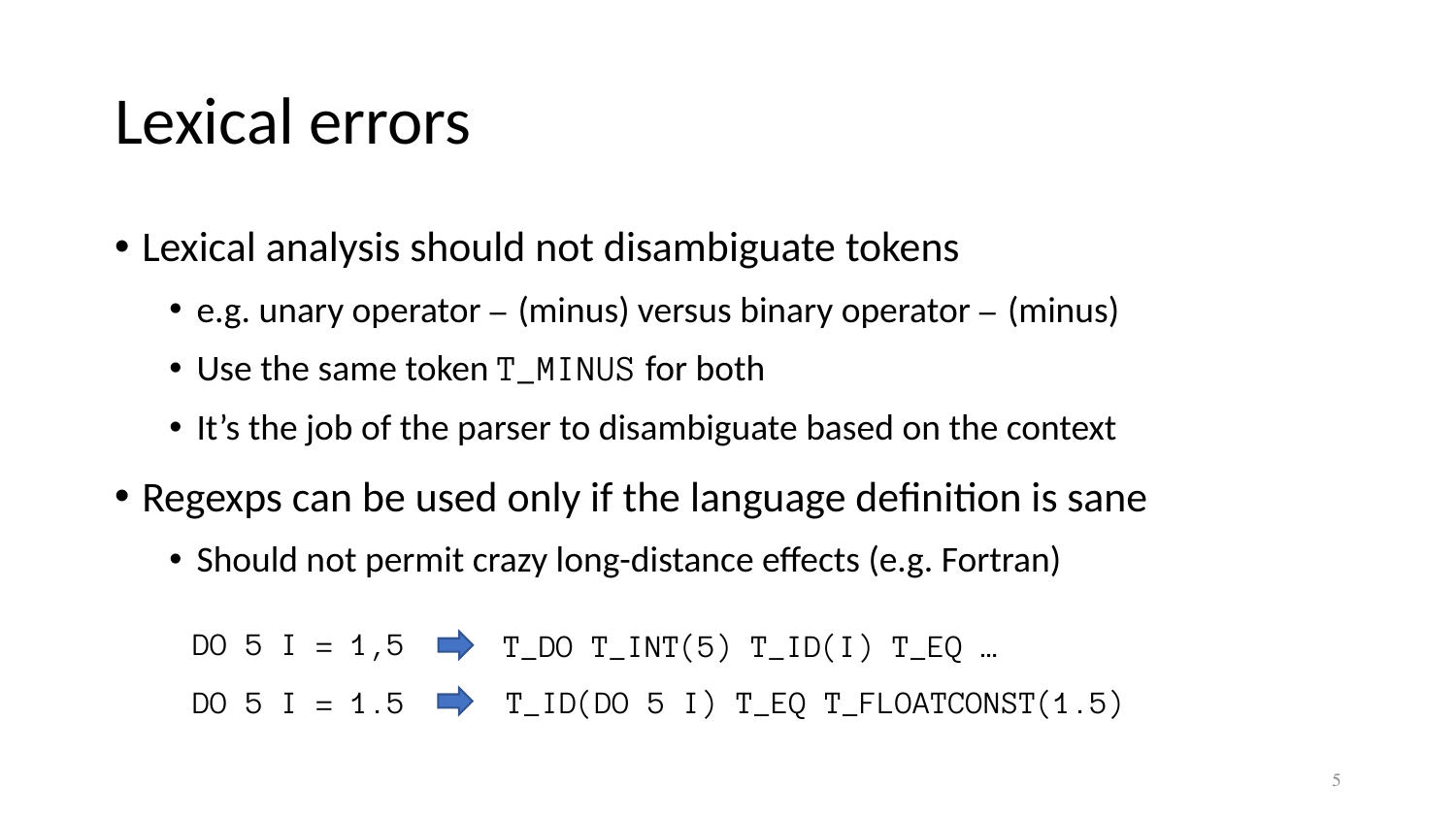

# Lexical errors
Lexical analysis should not disambiguate tokens
e.g. unary operator − (minus) versus binary operator − (minus)
Use the same token T_MINUS for both
It’s the job of the parser to disambiguate based on the context
Regexps can be used only if the language definition is sane
Should not permit crazy long-distance effects (e.g. Fortran)
DO 5 I = 1,5
T_DO T_INT(5) T_ID(I) T_EQ …

DO 5 I = 1.5
T_ID(DO 5 I) T_EQ T_FLOATCONST(1.5)

5